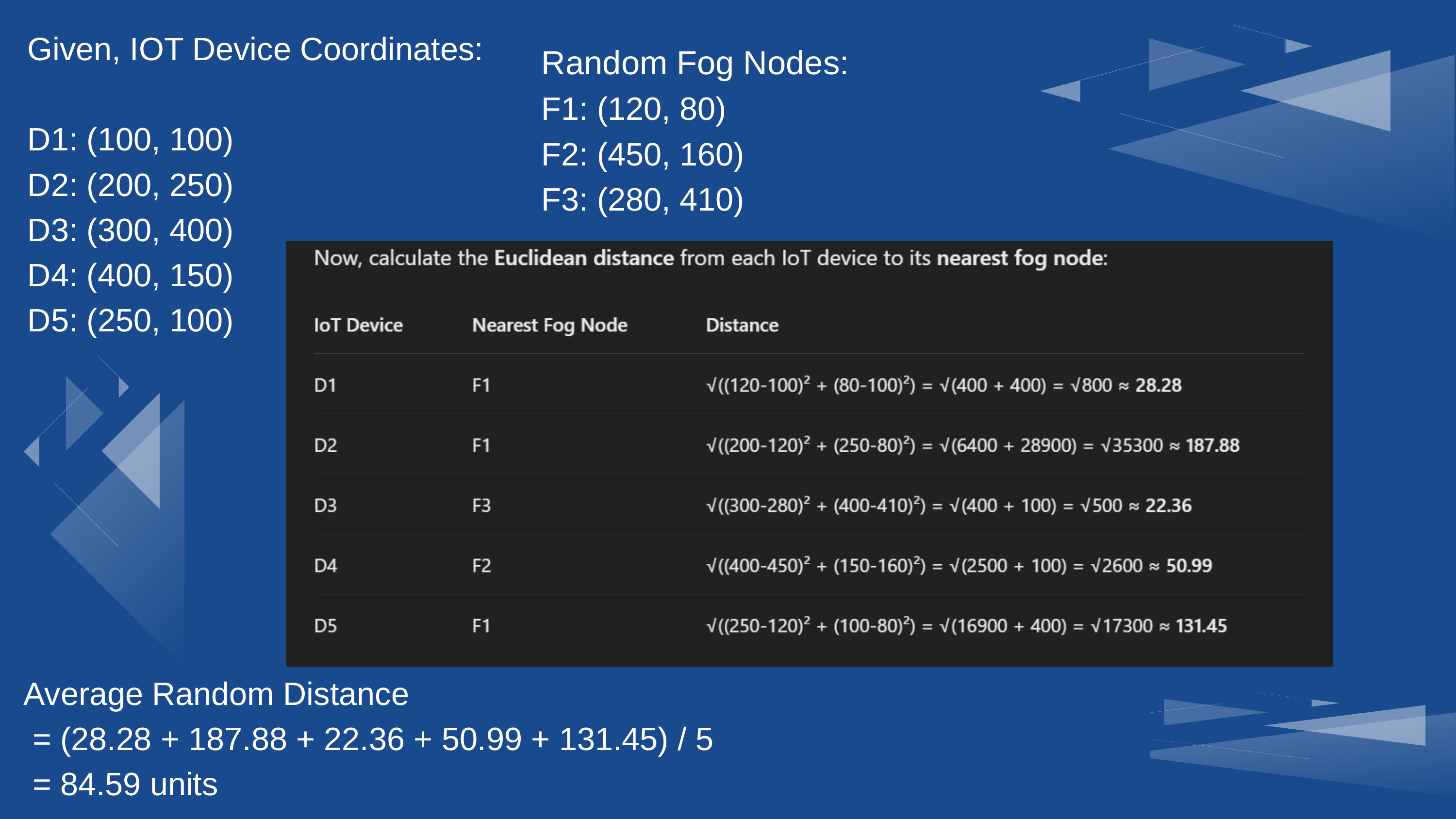

Random Fog Nodes:
F1: (120, 80)
F2: (450, 160)
F3: (280, 410)

Given, IOT Device Coordinates:
D1: (100, 100)
D2: (200, 250)
D3: (300, 400)
D4: (400, 150)
D5: (250, 100)

Average Random Distance
 = (28.28 + 187.88 + 22.36 + 50.99 + 131.45) / 5
 = 84.59 units